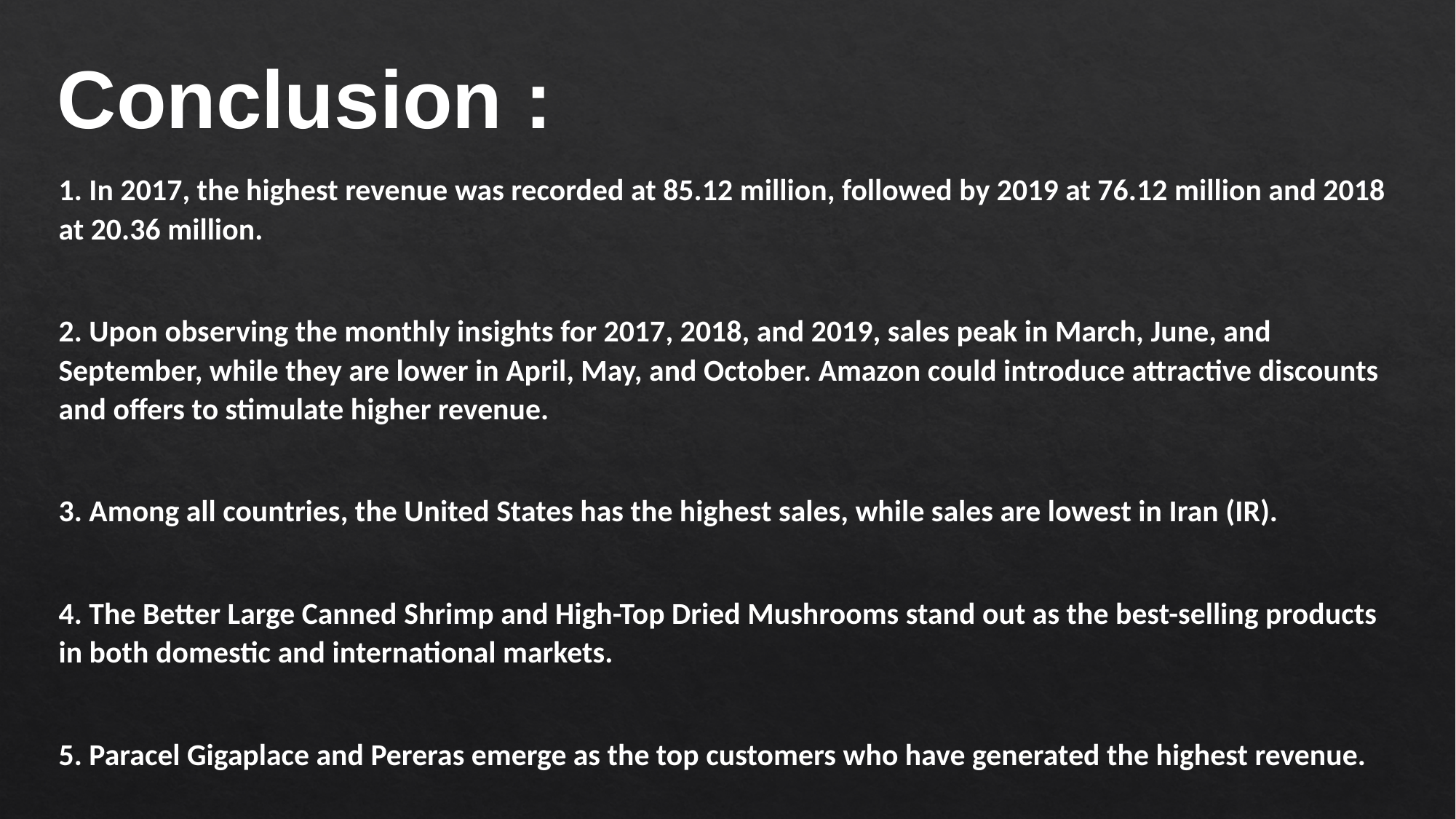

Conclusion :
1. In 2017, the highest revenue was recorded at 85.12 million, followed by 2019 at 76.12 million and 2018 at 20.36 million.

2. Upon observing the monthly insights for 2017, 2018, and 2019, sales peak in March, June, and September, while they are lower in April, May, and October. Amazon could introduce attractive discounts and offers to stimulate higher revenue.

3. Among all countries, the United States has the highest sales, while sales are lowest in Iran (IR).

4. The Better Large Canned Shrimp and High-Top Dried Mushrooms stand out as the best-selling products in both domestic and international markets.

5. Paracel Gigaplace and Pereras emerge as the top customers who have generated the highest revenue.